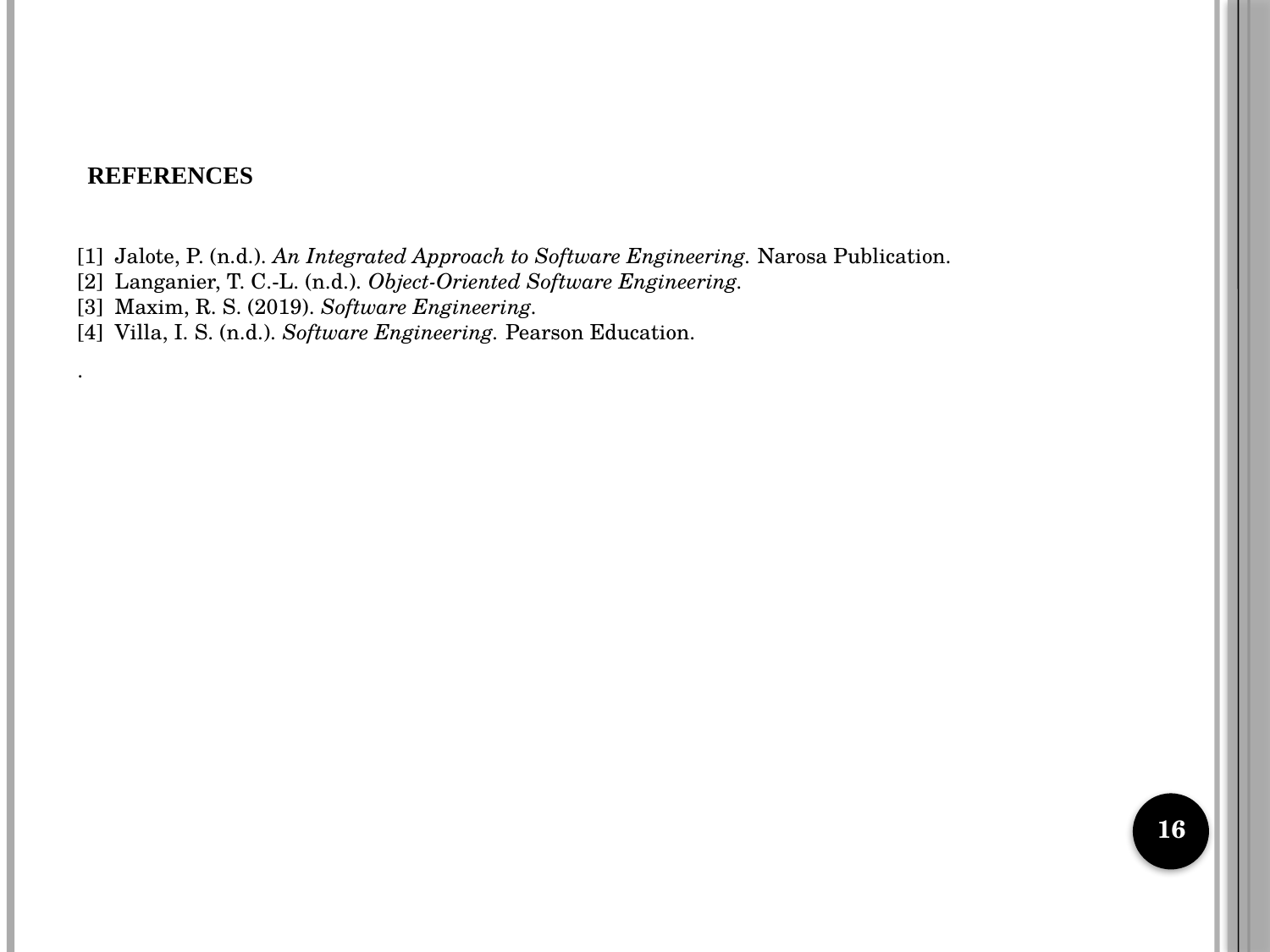

# REFERENCES

[1]  Jalote, P. (n.d.). An Integrated Approach to Software Engineering. Narosa Publication.
[2]  Langanier, T. C.-L. (n.d.). Object-Oriented Software Engineering.
[3]  Maxim, R. S. (2019). Software Engineering.
[4]  Villa, I. S. (n.d.). Software Engineering. Pearson Education.
.

16